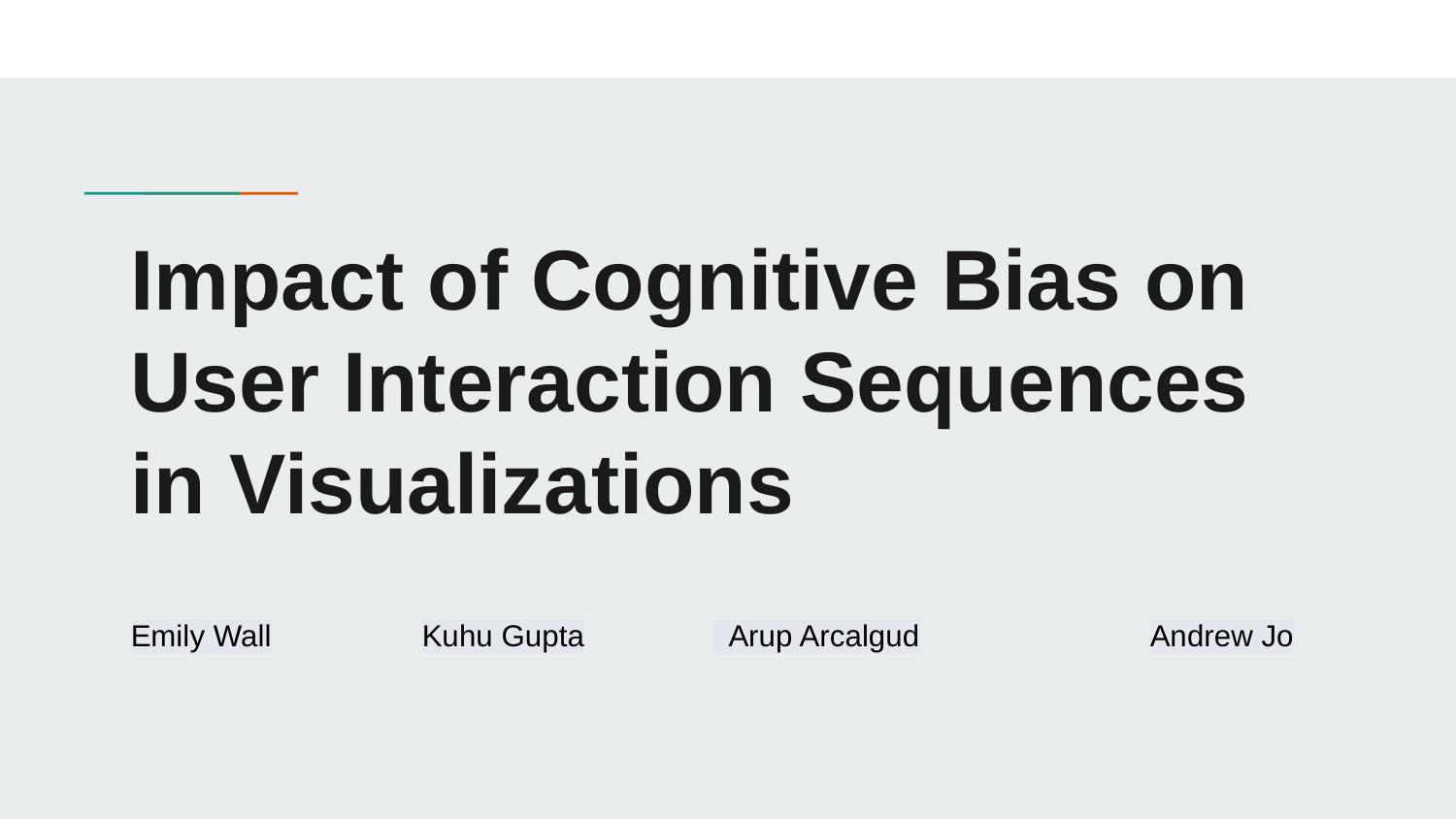

# Impact of Cognitive Bias on User Interaction Sequences in Visualizations
Emily Wall		Kuhu Gupta	  Arup Arcalgud		Andrew Jo